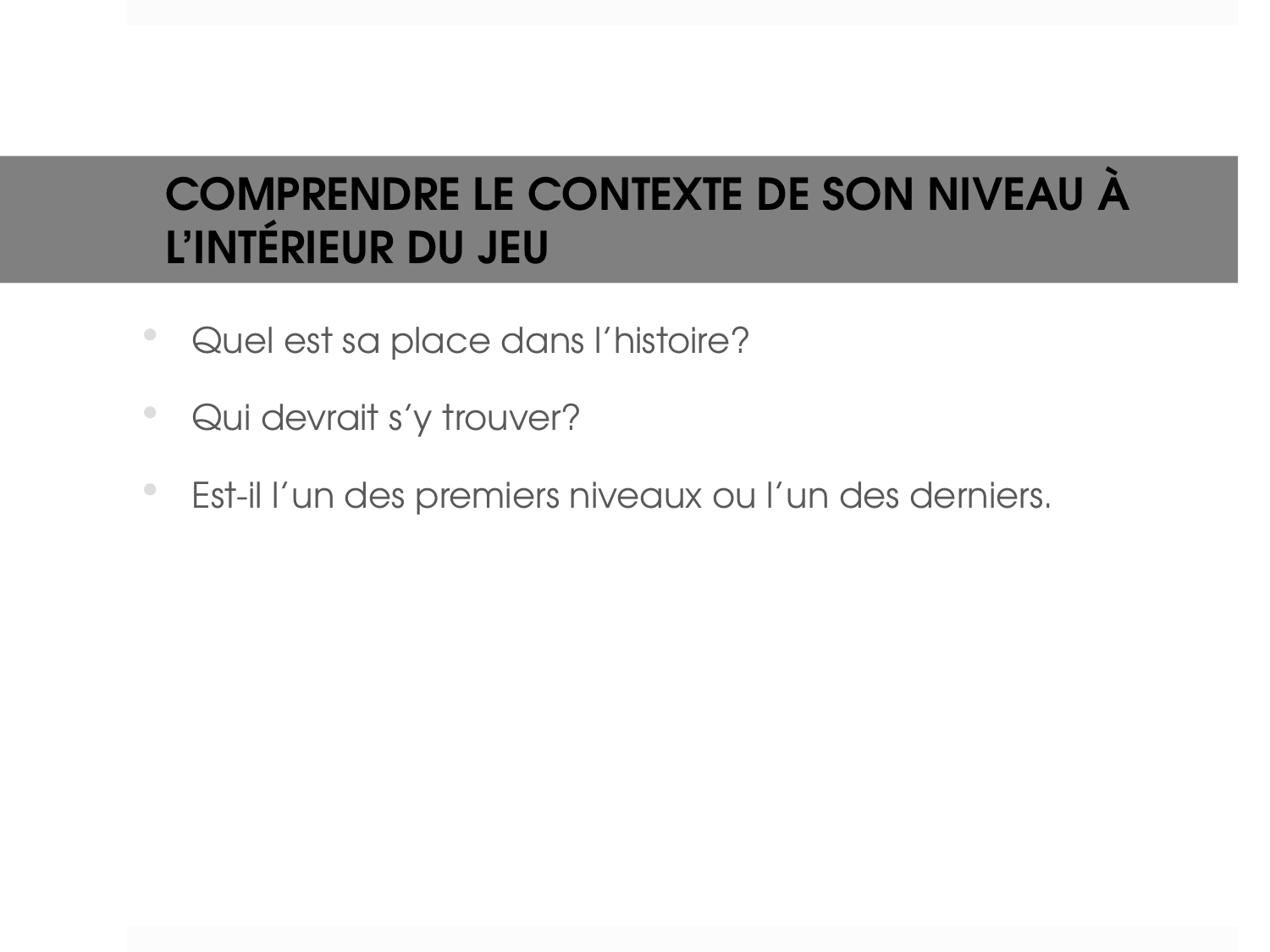

# Comprendre le contexte de son niveau à l’intérieur du jeu
Quel est sa place dans l’histoire?
Qui devrait s’y trouver?
Est-il l’un des premiers niveaux ou l’un des derniers.